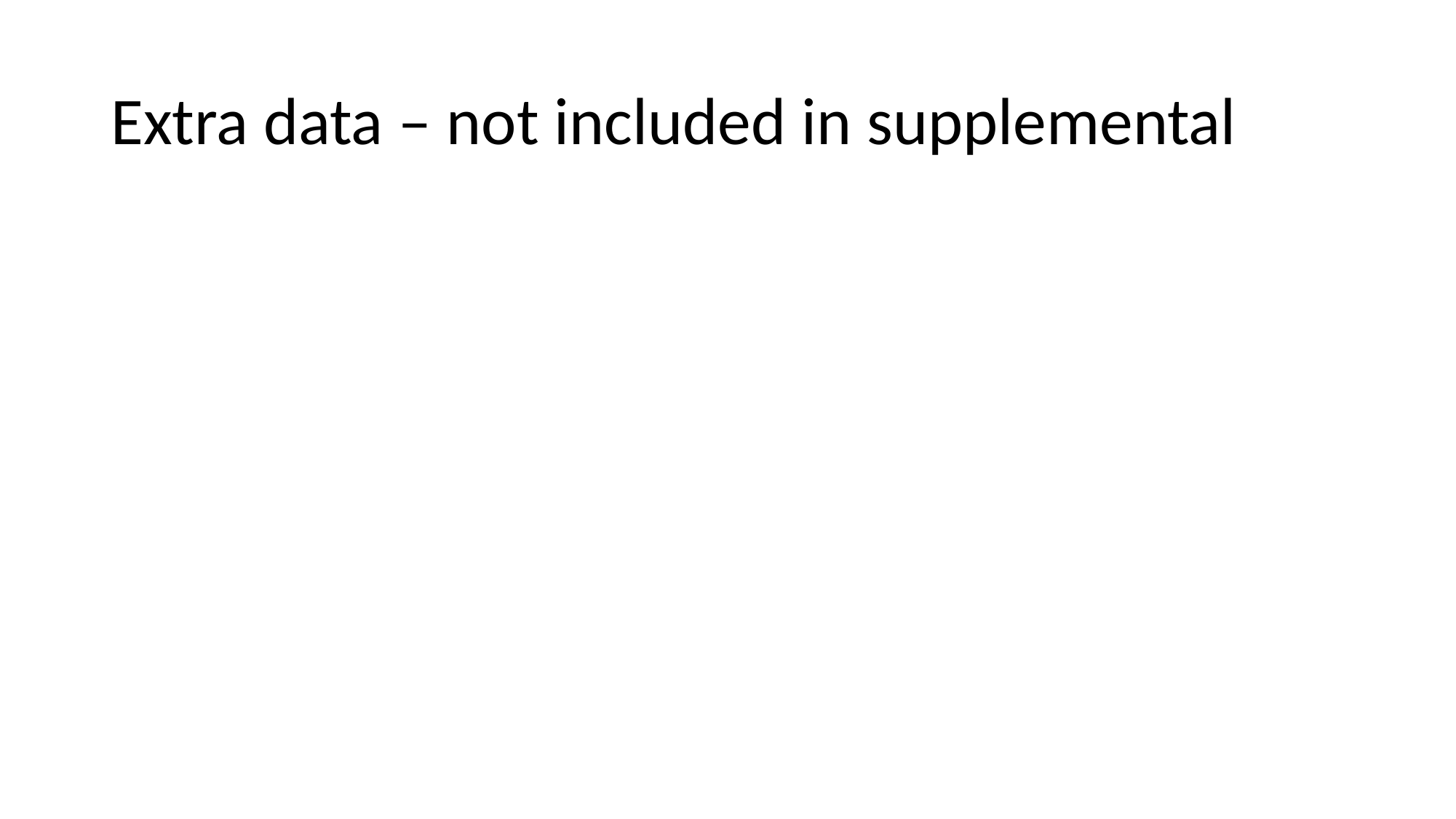

# Extra data – not included in supplemental